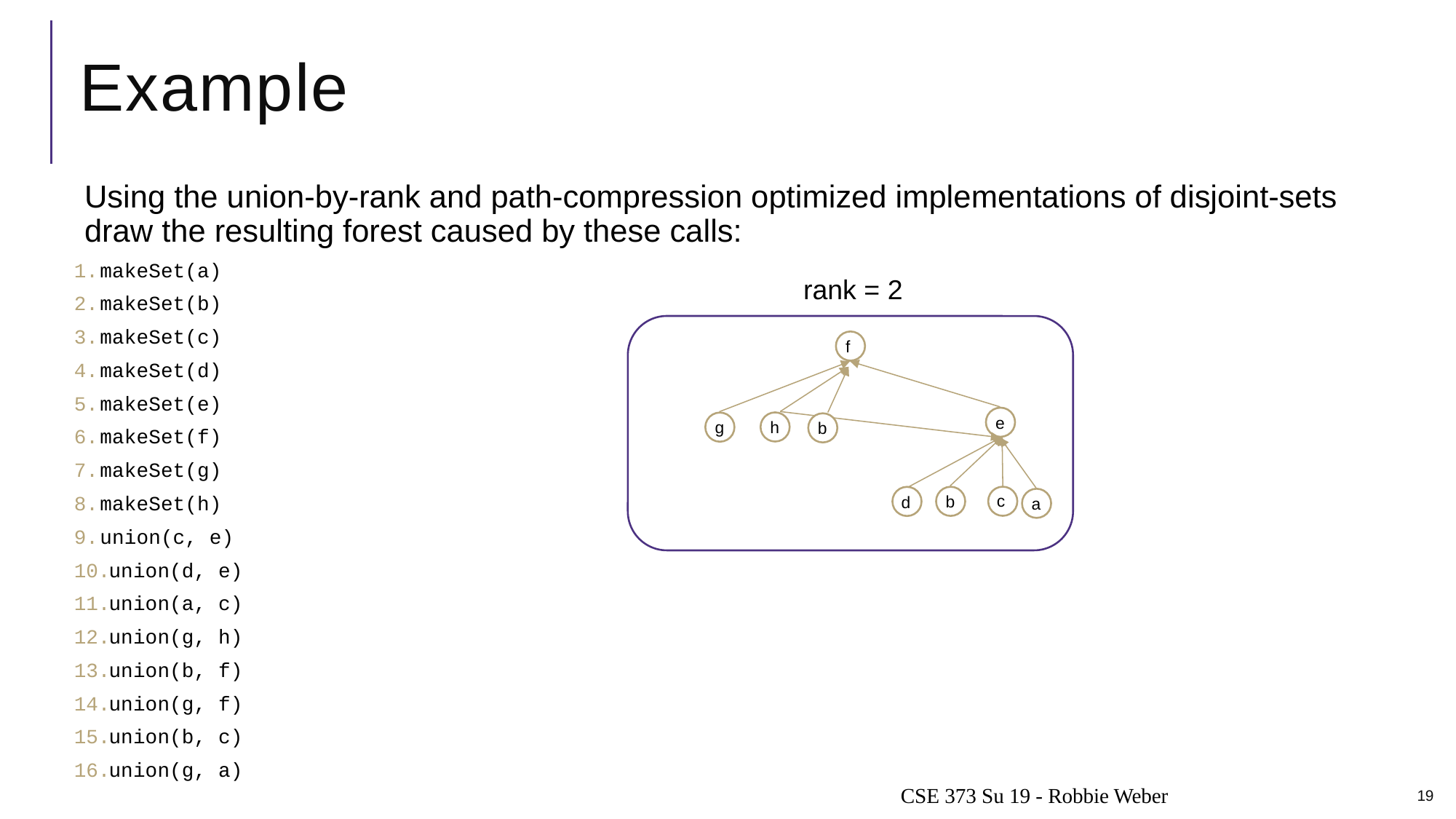

# Example
Using the union-by-rank and path-compression optimized implementations of disjoint-sets draw the resulting forest caused by these calls:
makeSet(a)
makeSet(b)
makeSet(c)
makeSet(d)
makeSet(e)
makeSet(f)
makeSet(g)
makeSet(h)
union(c, e)
union(d, e)
union(a, c)
union(g, h)
union(b, f)
union(g, f)
union(b, c)
union(g, a)
rank = 2

f

e

h

g

b

c

b

d

a

CSE 373 Su 19 - Robbie Weber
19